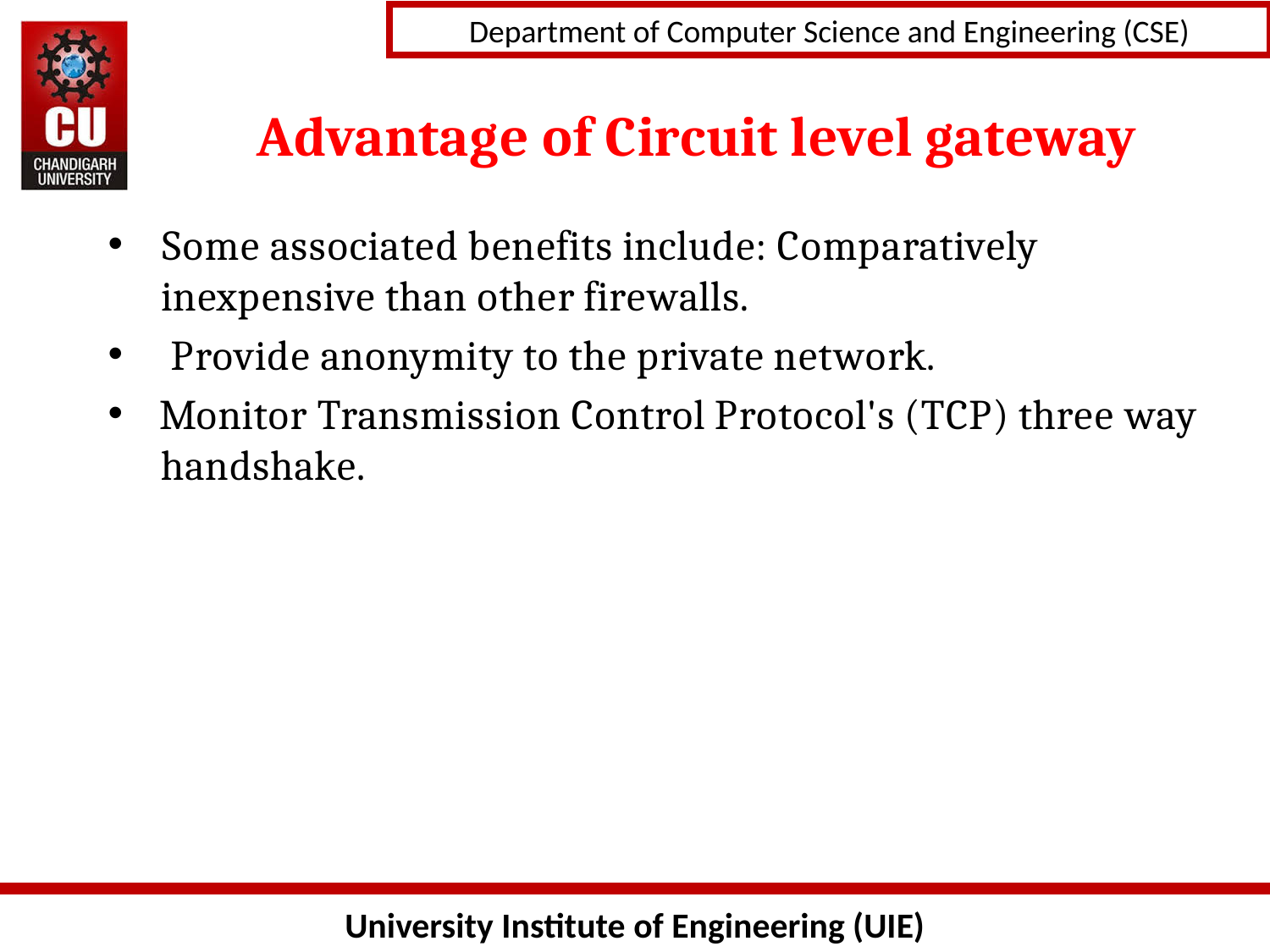

Advantage of Circuit level gateway
Some associated benefits include: Comparatively inexpensive than other firewalls.
 Provide anonymity to the private network.
Monitor Transmission Control Protocol's (TCP) three way handshake.